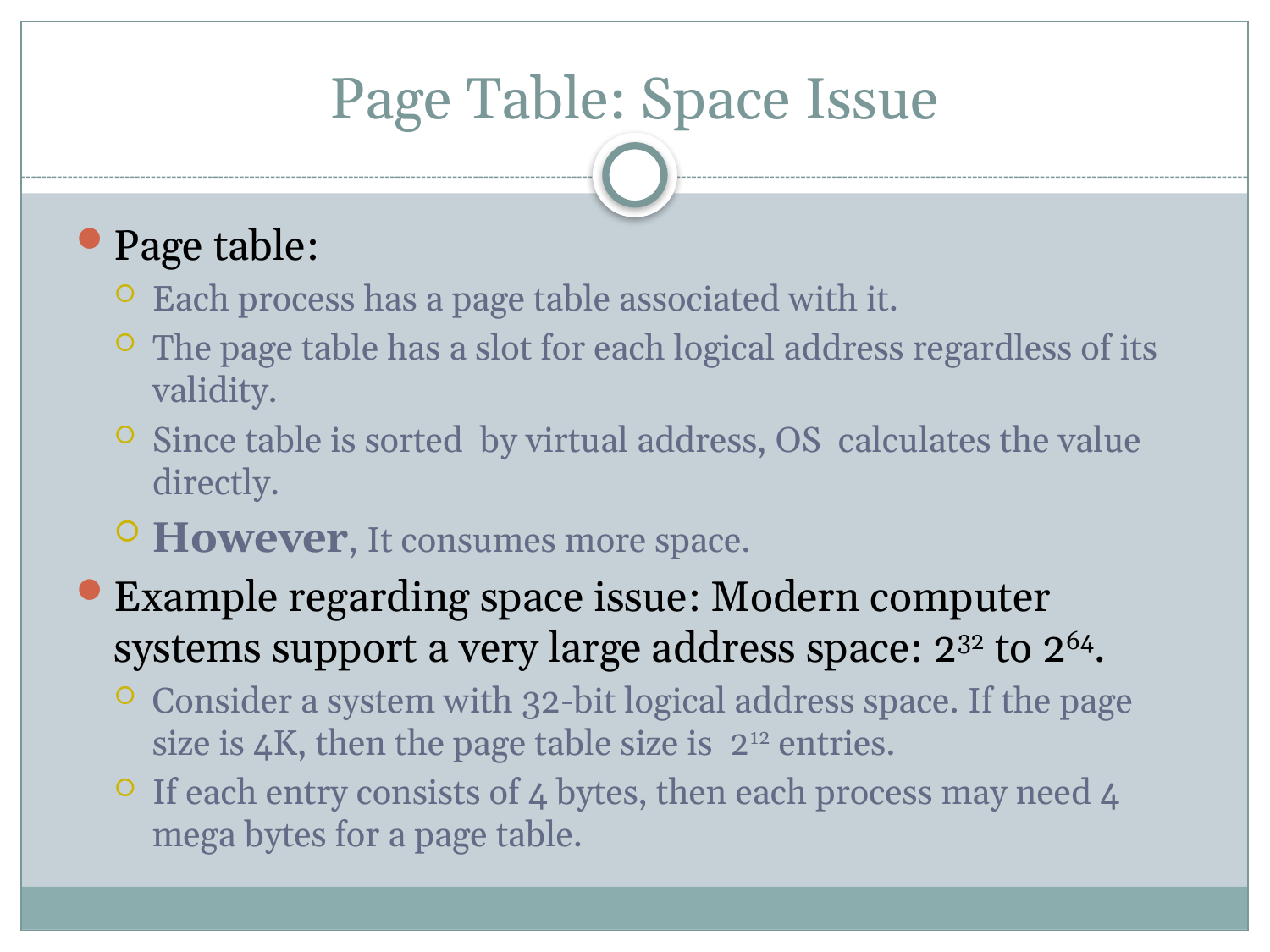

# Page Table: Space Issue
Page table:
Each process has a page table associated with it.
The page table has a slot for each logical address regardless of its validity.
Since table is sorted  by virtual address, OS  calculates the value directly.
However, It consumes more space.
Example regarding space issue: Modern computer systems support a very large address space: 232 to 264.
Consider a system with 32-bit logical address space. If the page size is 4K, then the page table size is  212 entries.
If each entry consists of 4 bytes, then each process may need 4 mega bytes for a page table.